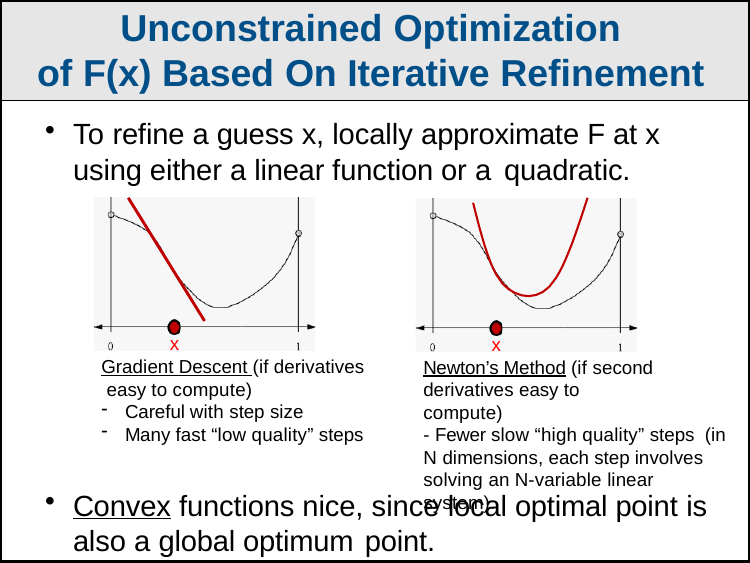

Unconstrained Optimization
of F(x) Based On Iterative Refinement
To refine a guess x, locally approximate F at x  using either a linear function or a quadratic.

x
Gradient Descent (if derivatives  easy to compute)
Careful with step size
Many fast “low quality” steps
x
Newton’s Method (if second  derivatives easy to compute)
- Fewer slow “high quality” steps  (in N dimensions, each step involves  solving an N-variable linear system).
Convex functions nice, since local optimal point is  also a global optimum point.